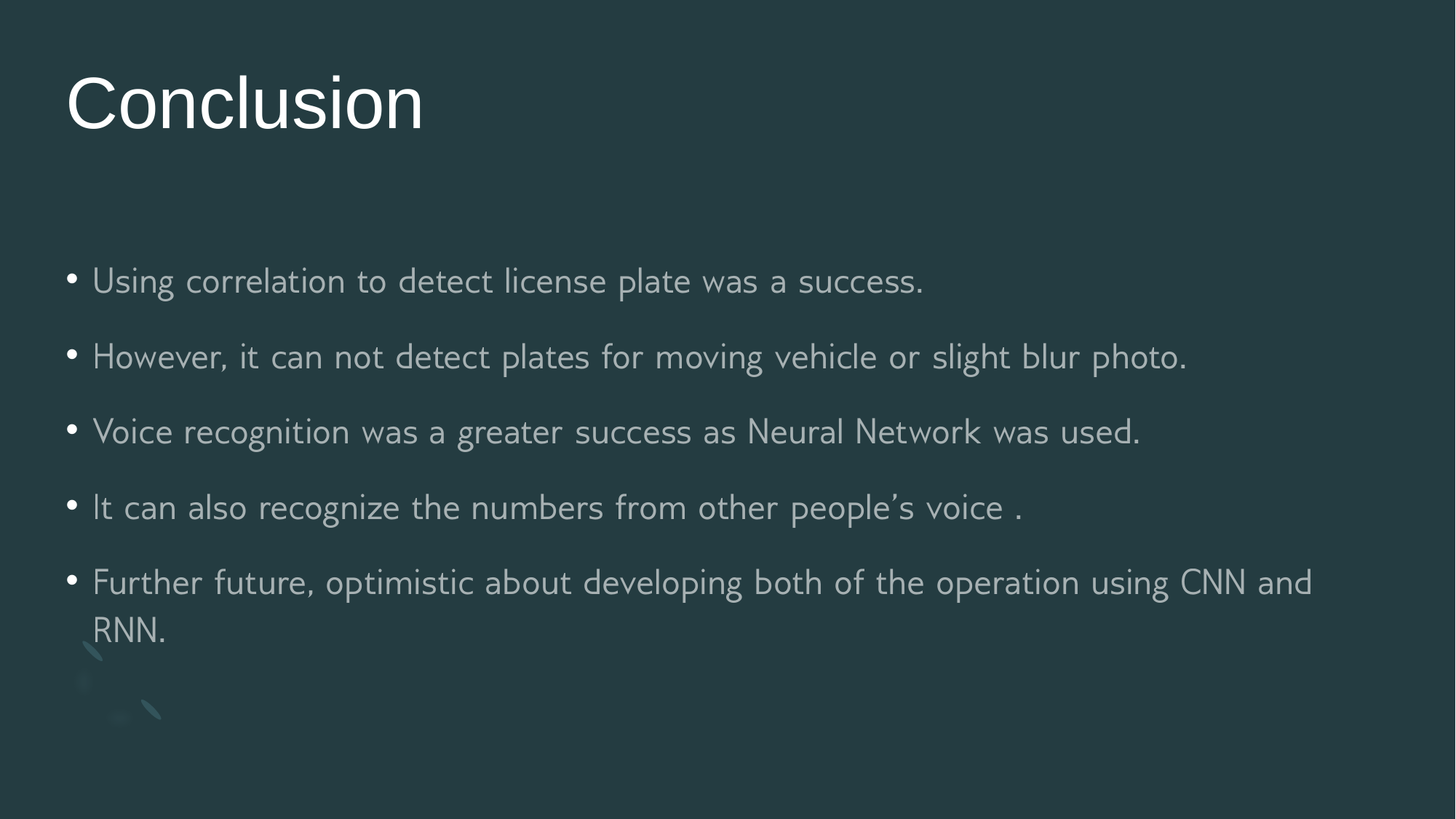

# Conclusion
Using correlation to detect license plate was a success.
However, it can not detect plates for moving vehicle or slight blur photo.
Voice recognition was a greater success as Neural Network was used.
It can also recognize the numbers from other people’s voice .
Further future, optimistic about developing both of the operation using CNN and RNN.